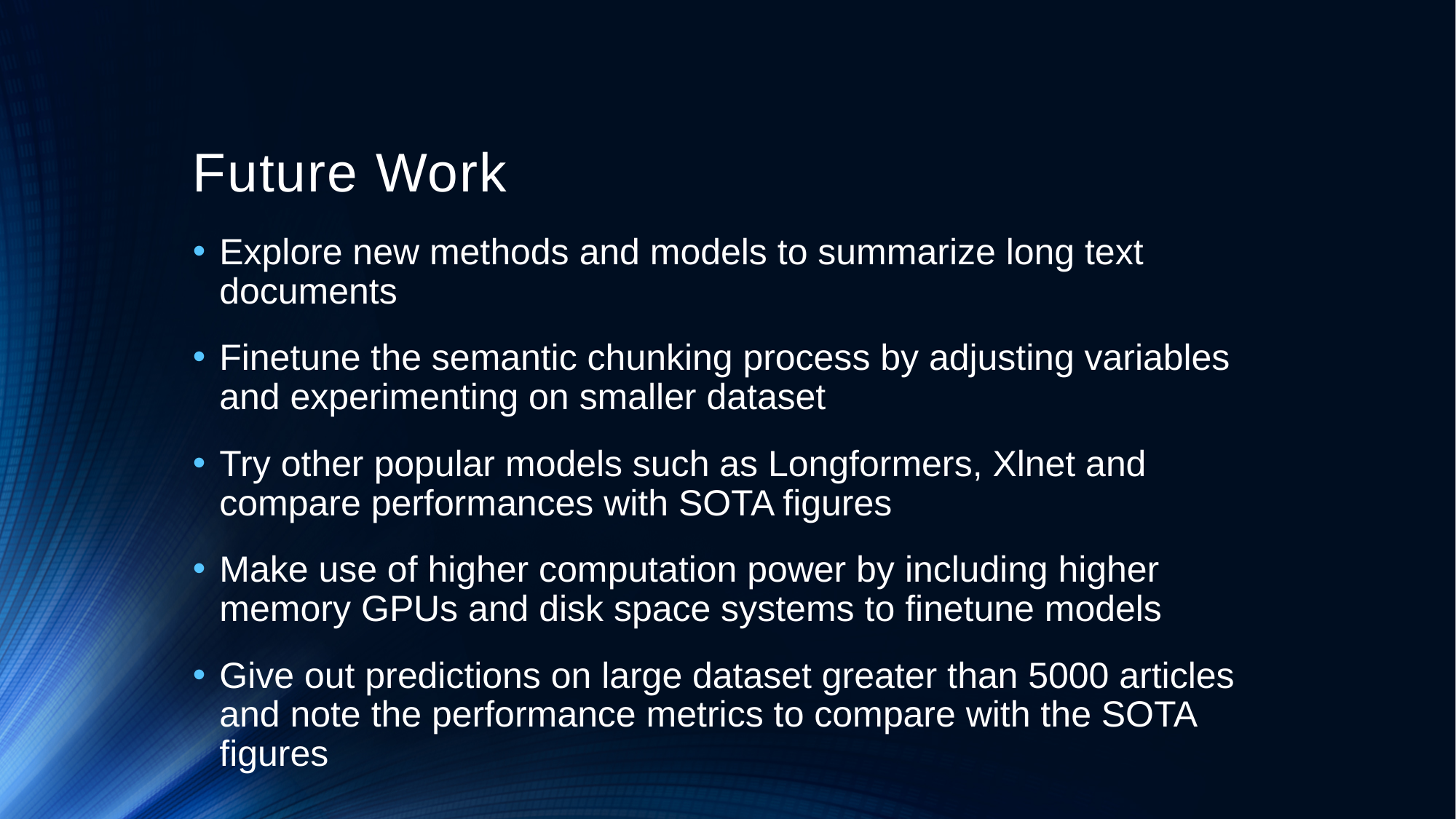

# Future Work
Explore new methods and models to summarize long text documents
Finetune the semantic chunking process by adjusting variables and experimenting on smaller dataset
Try other popular models such as Longformers, Xlnet and compare performances with SOTA figures
Make use of higher computation power by including higher memory GPUs and disk space systems to finetune models
Give out predictions on large dataset greater than 5000 articles and note the performance metrics to compare with the SOTA figures